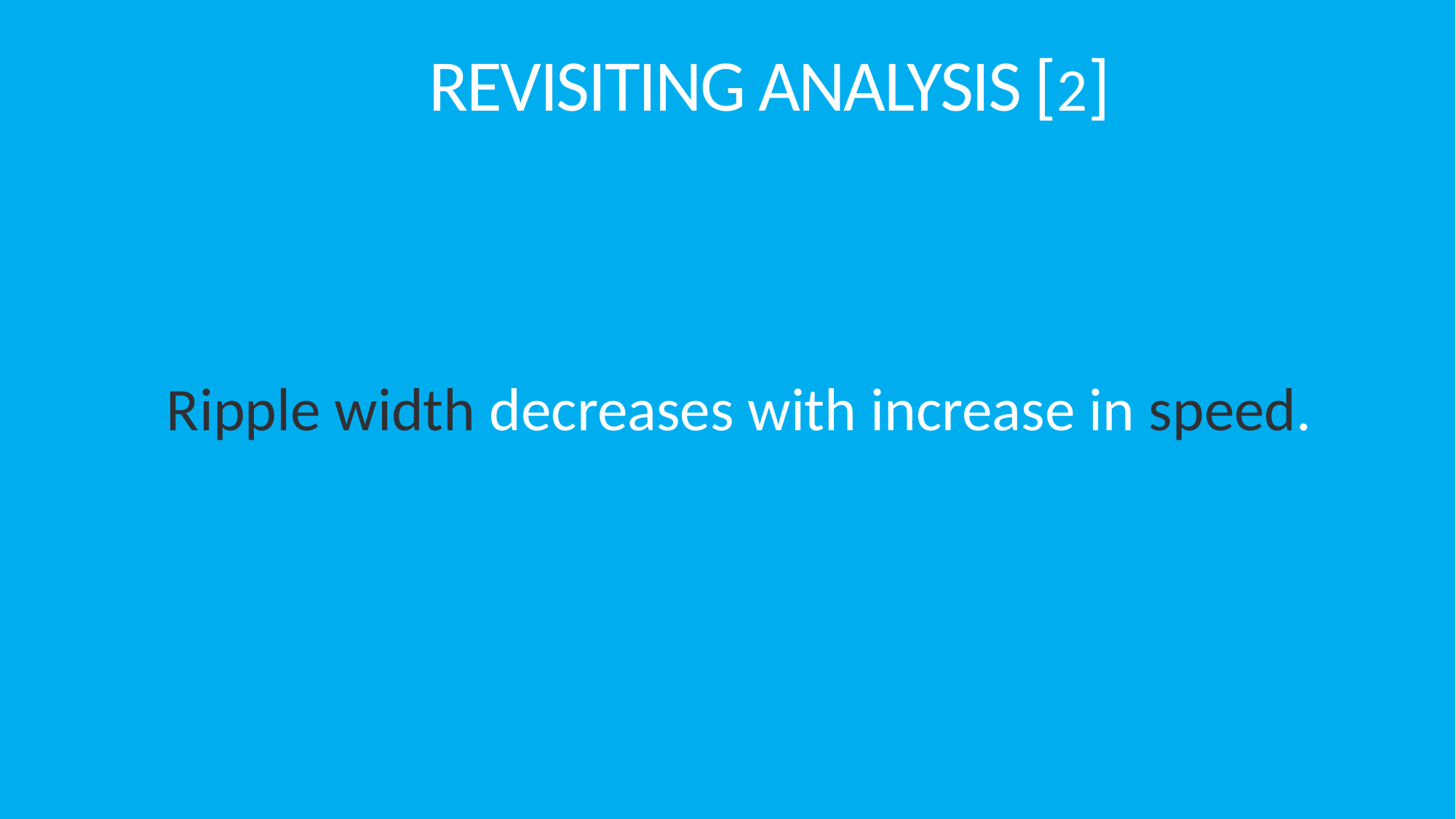

# REVISITING ANALYSIS [2]

Ripple width decreases with increase in speed.